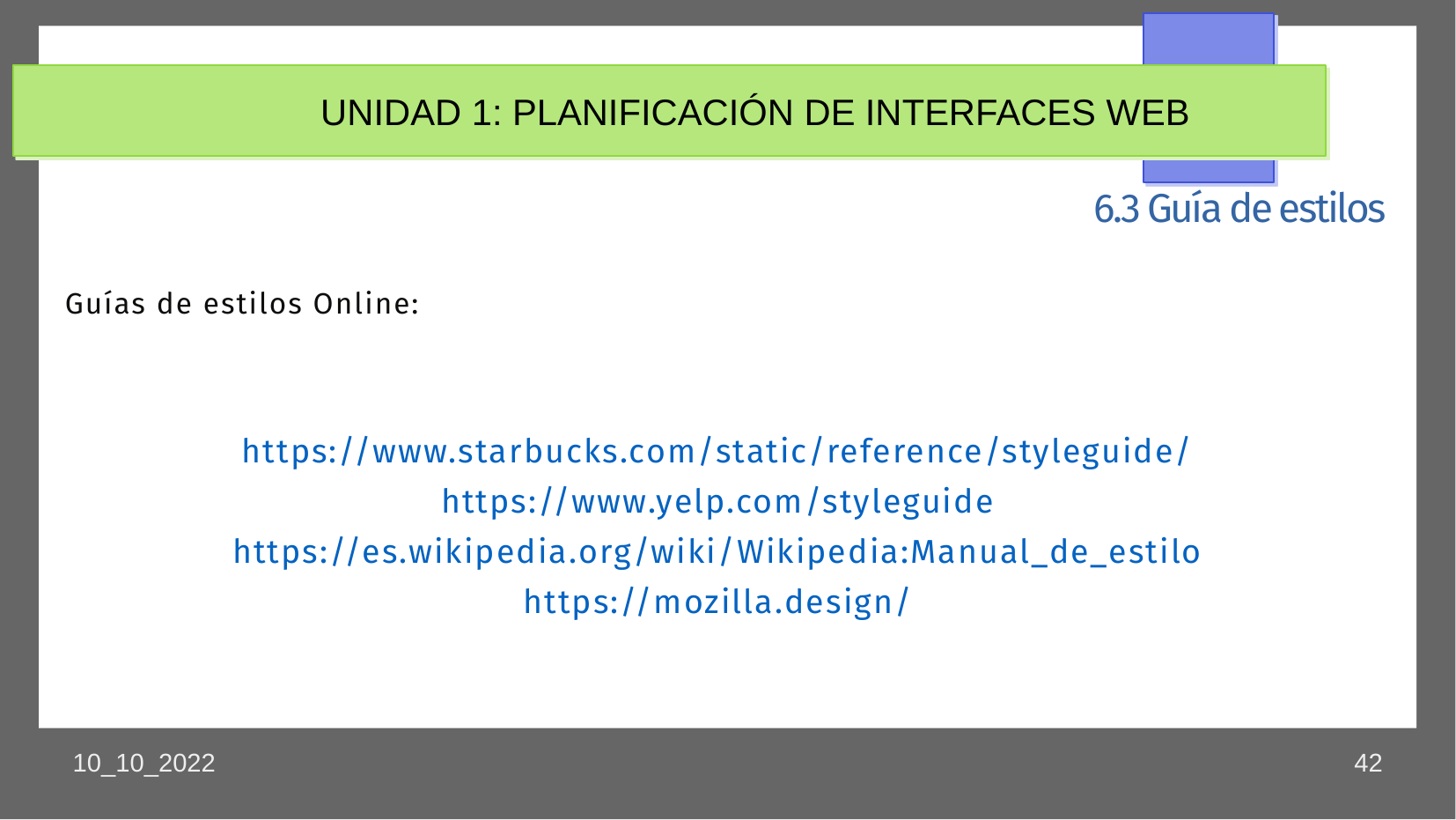

UNIDAD 1: PLANIFICACIÓN DE INTERFACES WEB

6.3 Guía de estilos

Guías de estilos Online:

https://www.starbucks.com/static/reference/styleguide/
https://www.yelp.com/styleguide
https://es.wikipedia.org/wiki/Wikipedia:Manual_de_estilo
https://mozilla.design/

10_10_2022
42